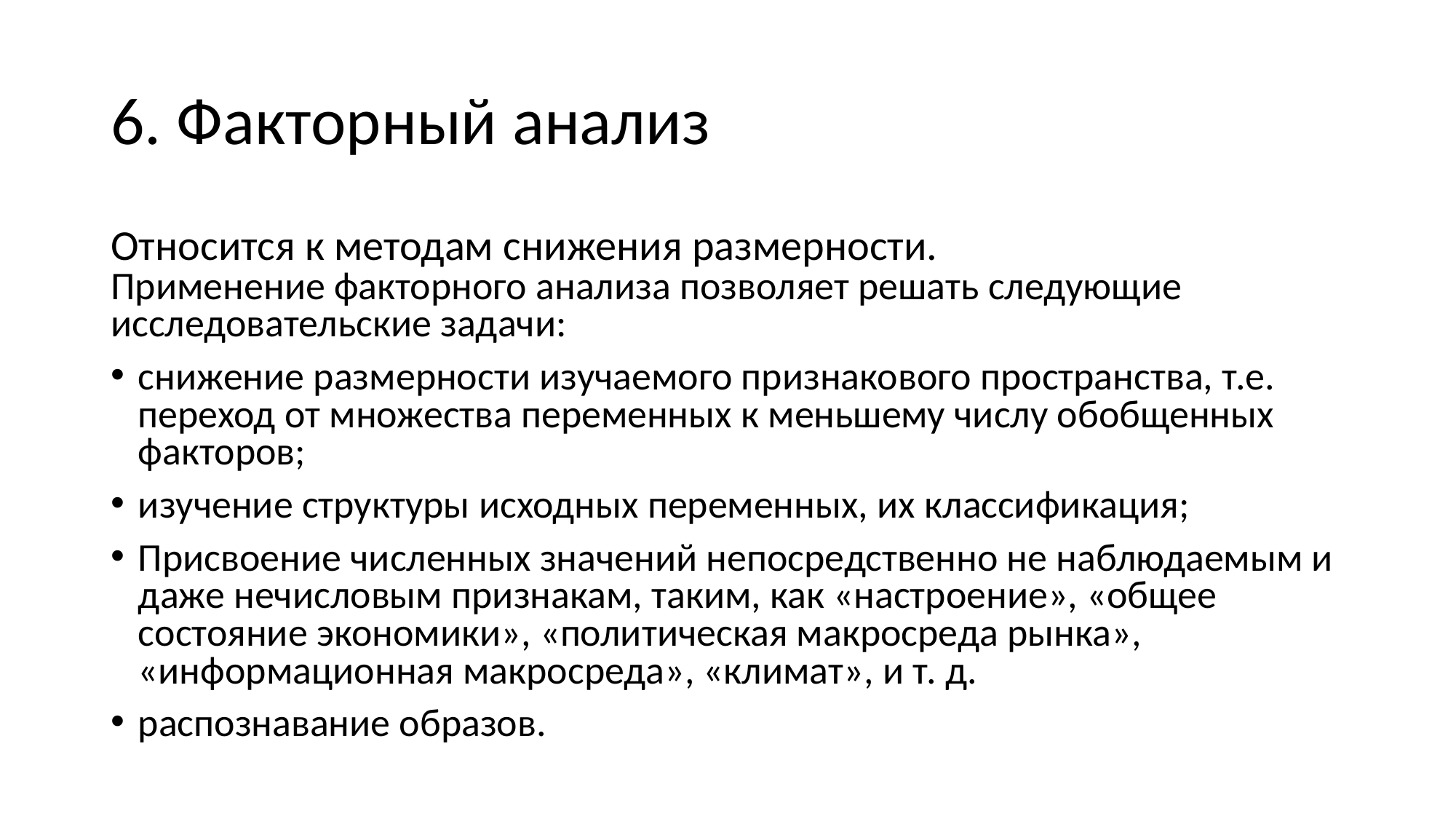

# 6. Факторный анализ
Относится к методам снижения размерности.
Применение факторного анализа позволяет решать следующие исследовательские задачи:
снижение размерности изучаемого признакового пространства, т.е. переход от множества переменных к меньшему числу обобщенных факторов;
изучение структуры исходных переменных, их классификация;
Присвоение численных значений непосредственно не наблюдаемым и даже нечисловым признакам, таким, как «настроение», «общее состояние экономики», «политическая макросреда рынка», «информационная макросреда», «климат», и т. д.
распознавание образов.